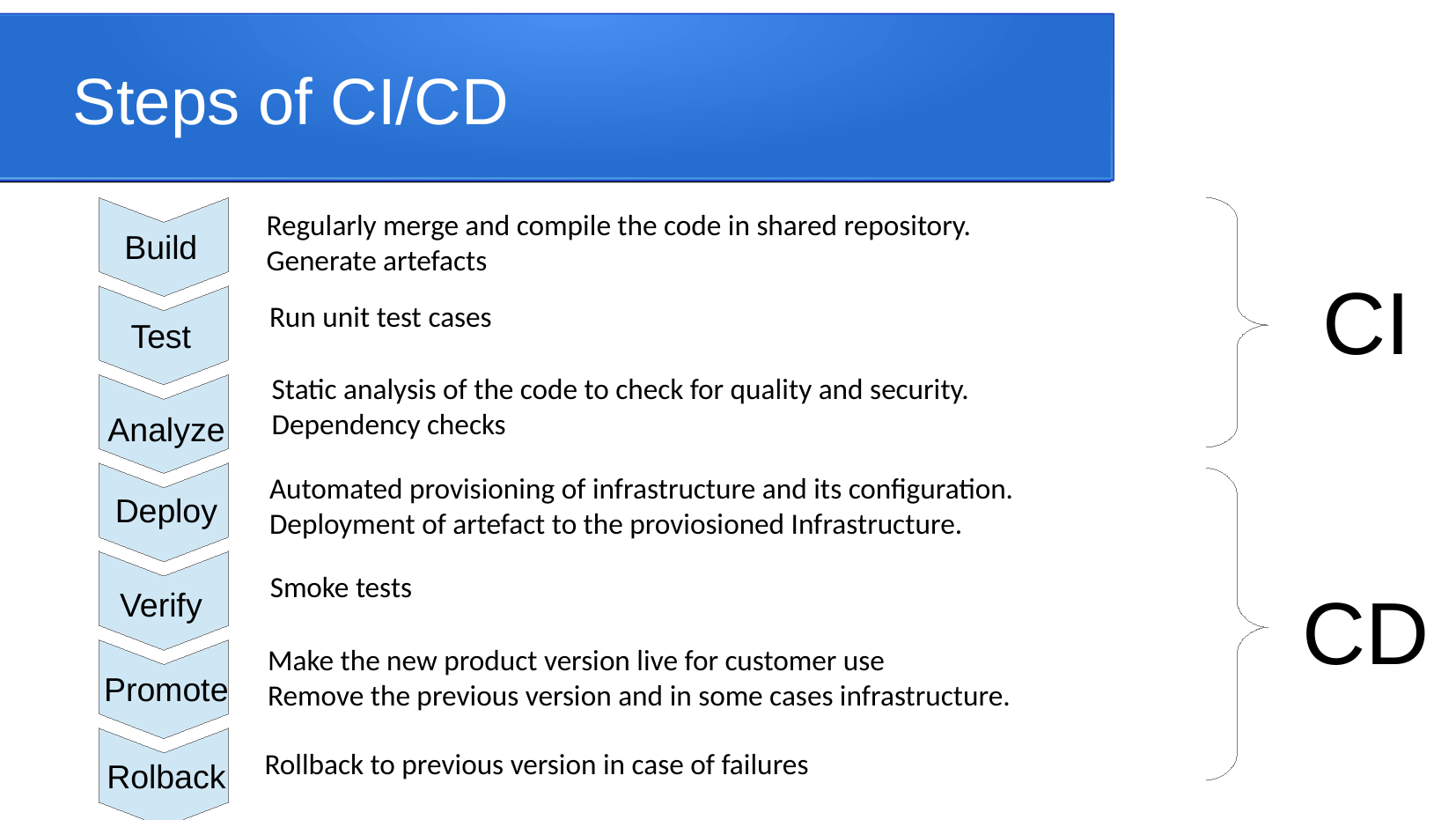

Steps of CI/CD

Regularly merge and compile the code in shared repository.
Generate artefacts
Build
CI

Run unit test cases
Test

Static analysis of the code to check for quality and security.
Dependency checks
Analyze

Automated provisioning of infrastructure and its configuration.
Deployment of artefact to the proviosioned Infrastructure.

Deploy

Smoke tests
CD
Verify

Make the new product version live for customer use
Remove the previous version and in some cases infrastructure.
Promote

Rollback to previous version in case of failures
Rolback